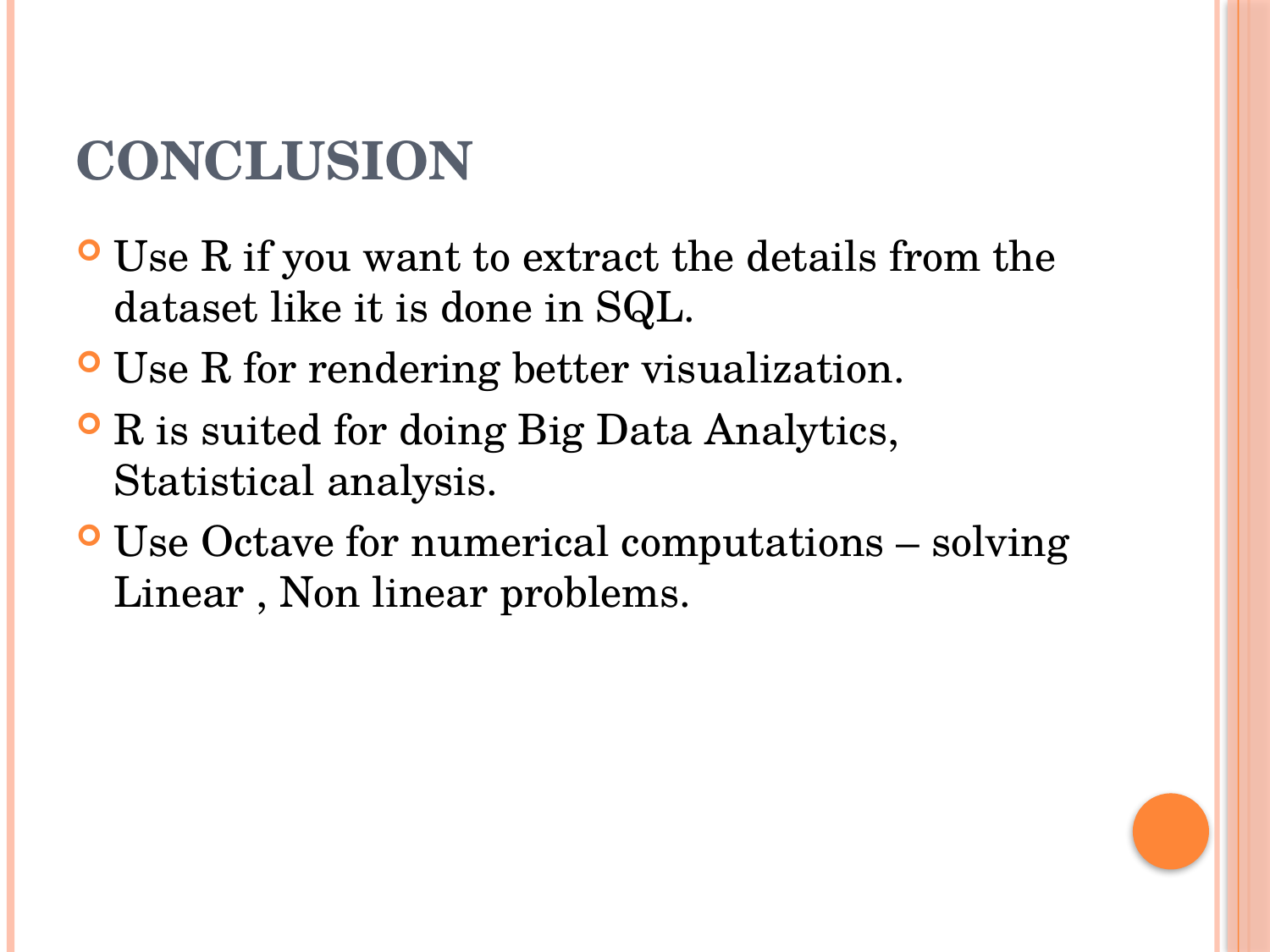

# Conclusion
Use R if you want to extract the details from the dataset like it is done in SQL.
Use R for rendering better visualization.
R is suited for doing Big Data Analytics, Statistical analysis.
Use Octave for numerical computations – solving Linear , Non linear problems.